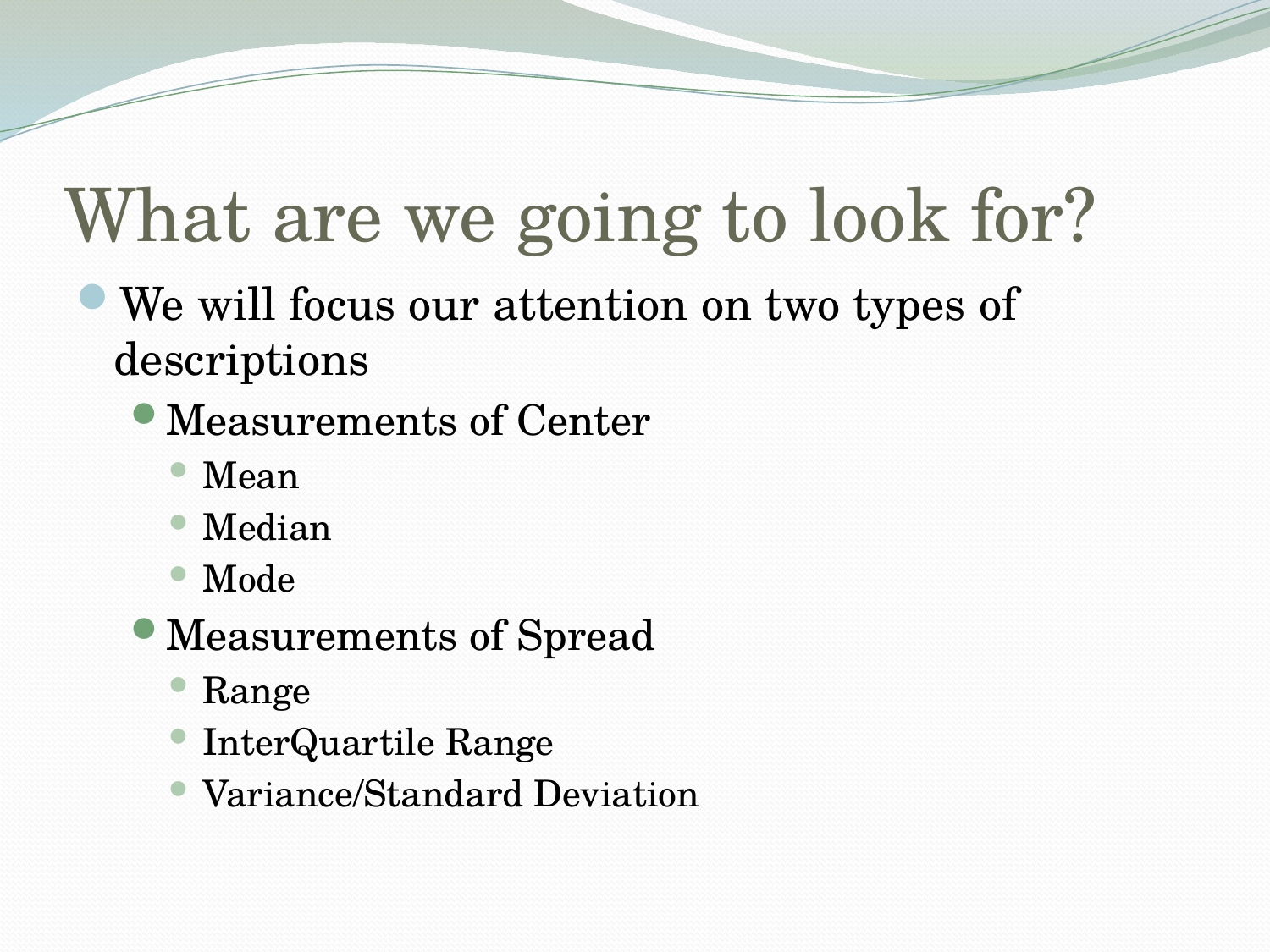

# What are we going to look for?
We will focus our attention on two types of descriptions
Measurements of Center
Mean
Median
Mode
Measurements of Spread
Range
InterQuartile Range
Variance/Standard Deviation